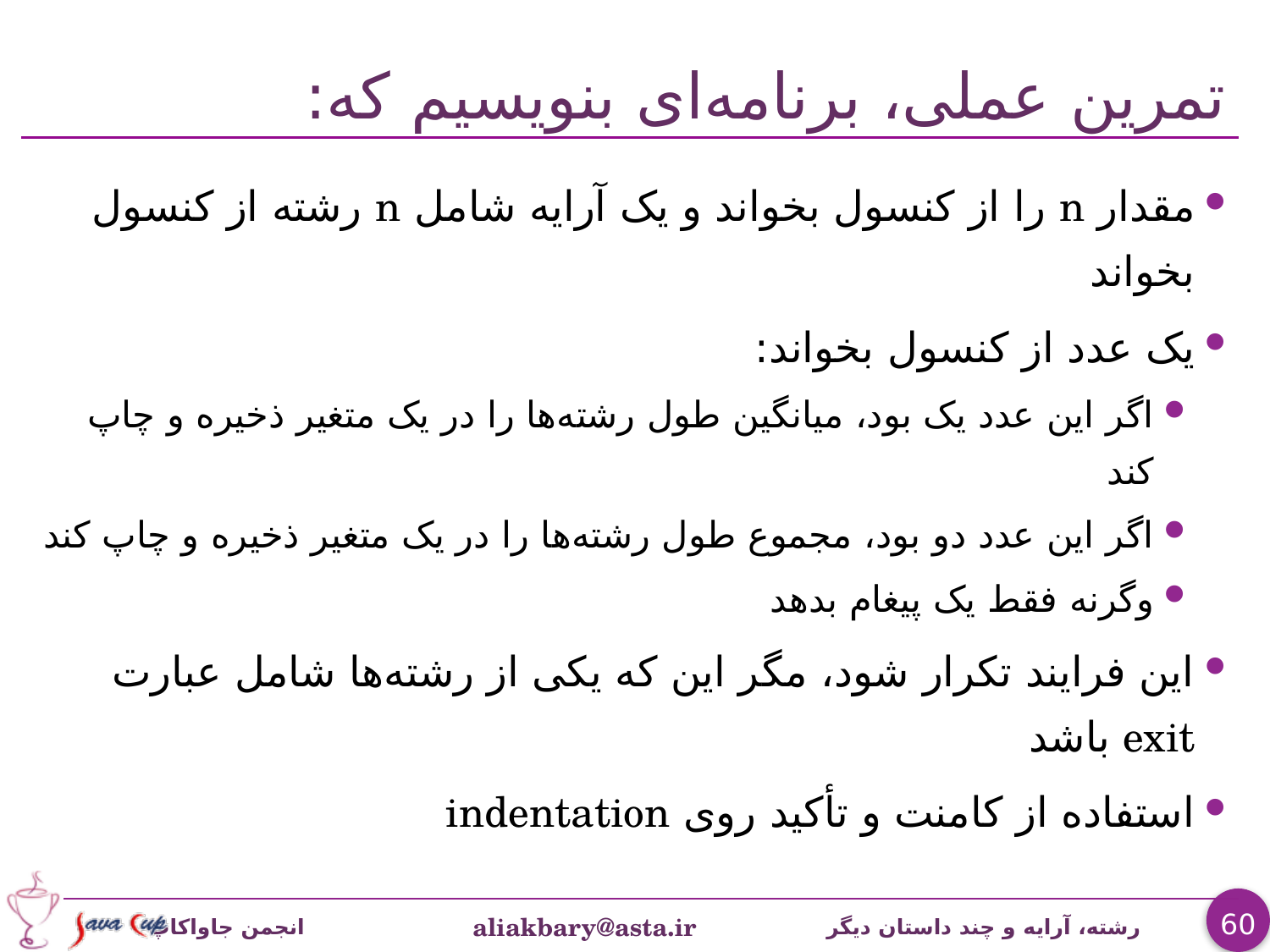

# تمرين عملی، برنامه‌ای بنویسیم که:
مقدار n را از کنسول بخواند و یک آرایه شامل n رشته از کنسول بخواند
یک عدد از کنسول بخواند:
اگر این عدد یک بود، میانگین طول رشته‌ها را در یک متغیر ذخیره و چاپ کند
اگر این عدد دو بود، مجموع طول رشته‌ها را در یک متغیر ذخیره و چاپ کند
وگرنه فقط یک پیغام بدهد
این فرایند تکرار شود، مگر این که یکی از رشته‌ها شامل عبارت exit باشد
استفاده از کامنت و تأکید روی indentation